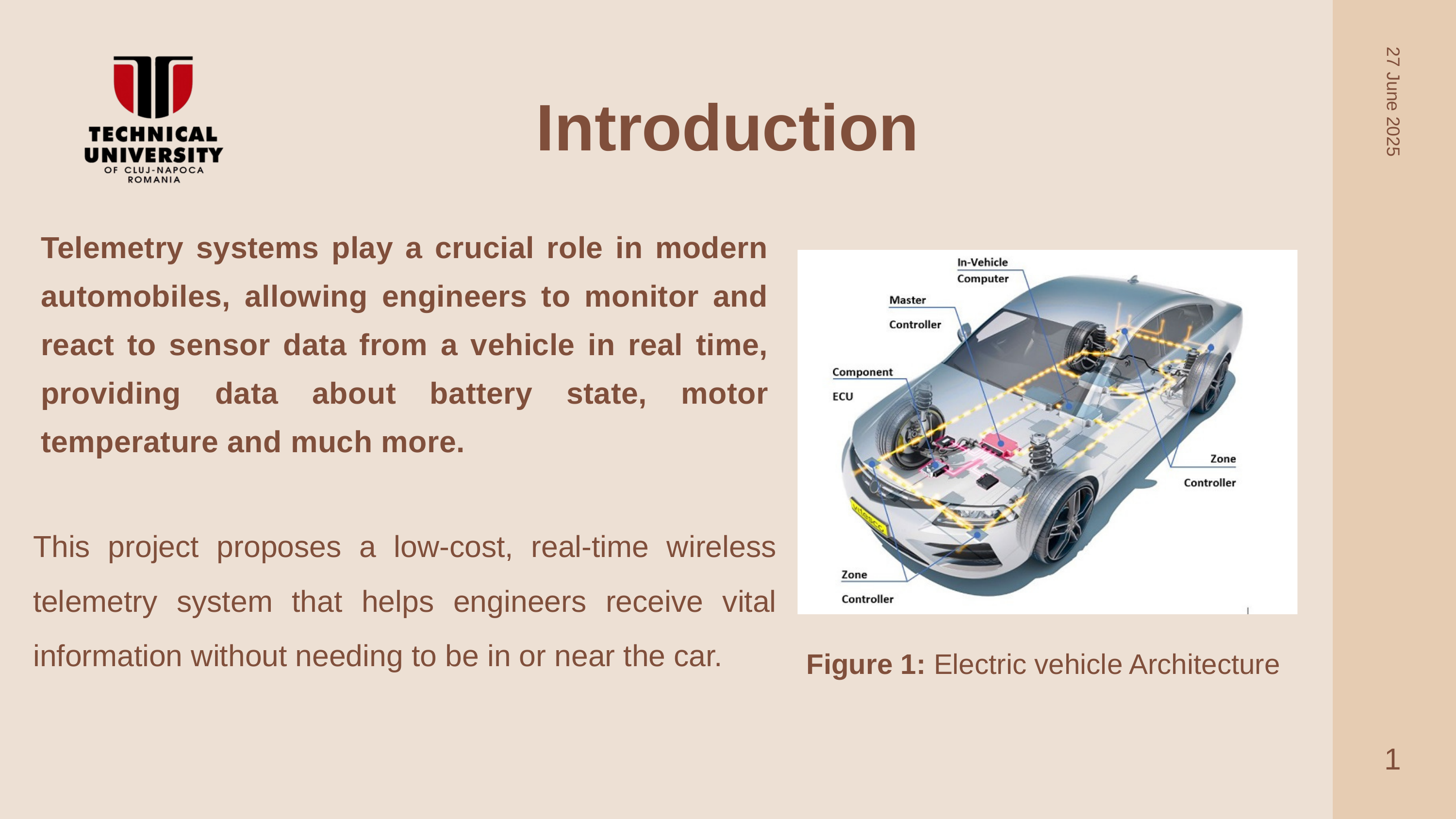

Introduction
27 June 2025
Telemetry systems play a crucial role in modern automobiles, allowing engineers to monitor and react to sensor data from a vehicle in real time, providing data about battery state, motor temperature and much more.

This project proposes a low-cost, real-time wireless telemetry system that helps engineers receive vital information without needing to be in or near the car.

Figure 1: Electric vehicle Architecture
1
2